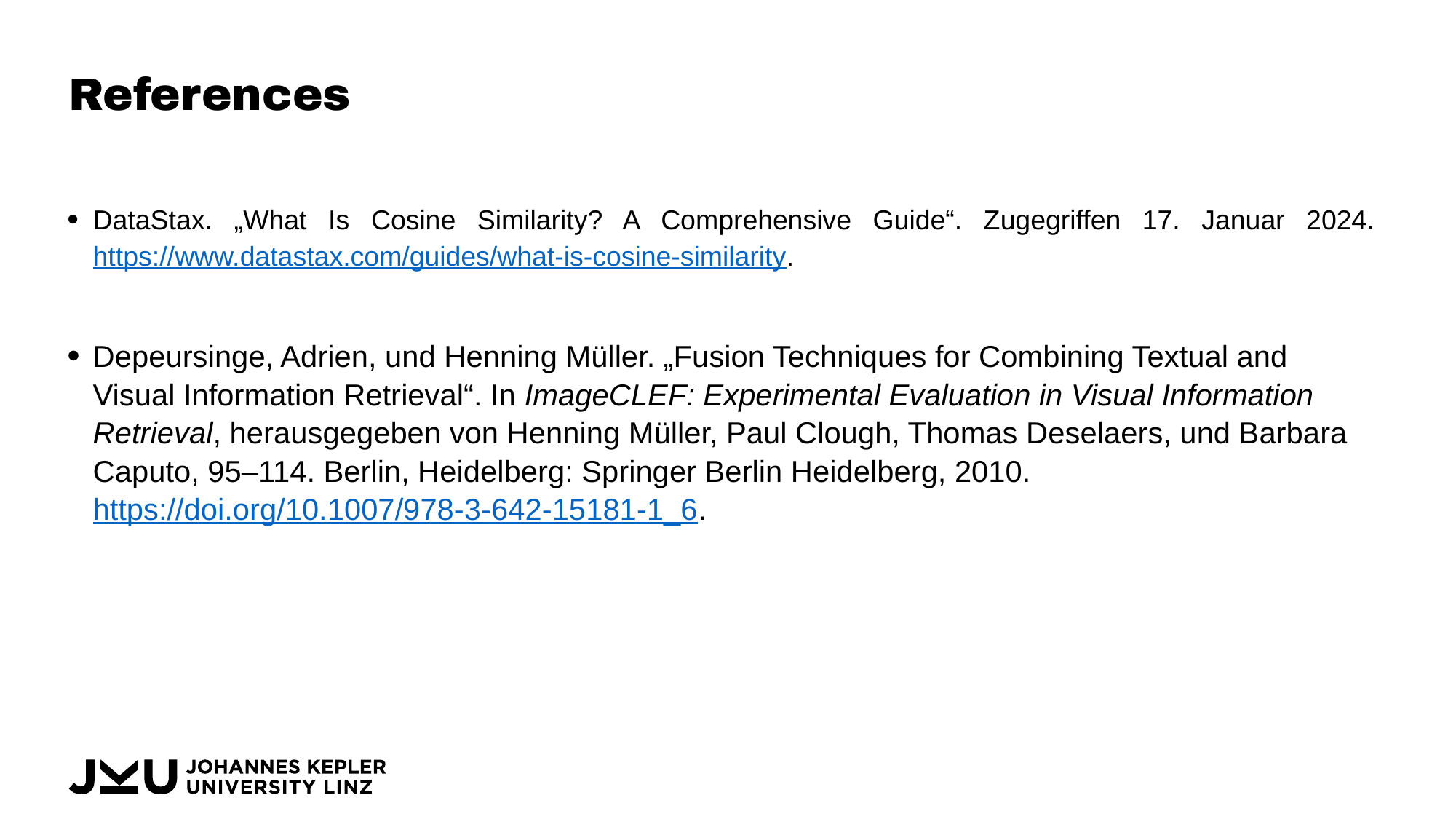

# References
DataStax. „What Is Cosine Similarity? A Comprehensive Guide“. Zugegriffen 17. Januar 2024. https://www.datastax.com/guides/what-is-cosine-similarity.

Depeursinge, Adrien, und Henning Müller. „Fusion Techniques for Combining Textual and Visual Information Retrieval“. In ImageCLEF: Experimental Evaluation in Visual Information Retrieval, herausgegeben von Henning Müller, Paul Clough, Thomas Deselaers, und Barbara Caputo, 95–114. Berlin, Heidelberg: Springer Berlin Heidelberg, 2010. https://doi.org/10.1007/978-3-642-15181-1_6.